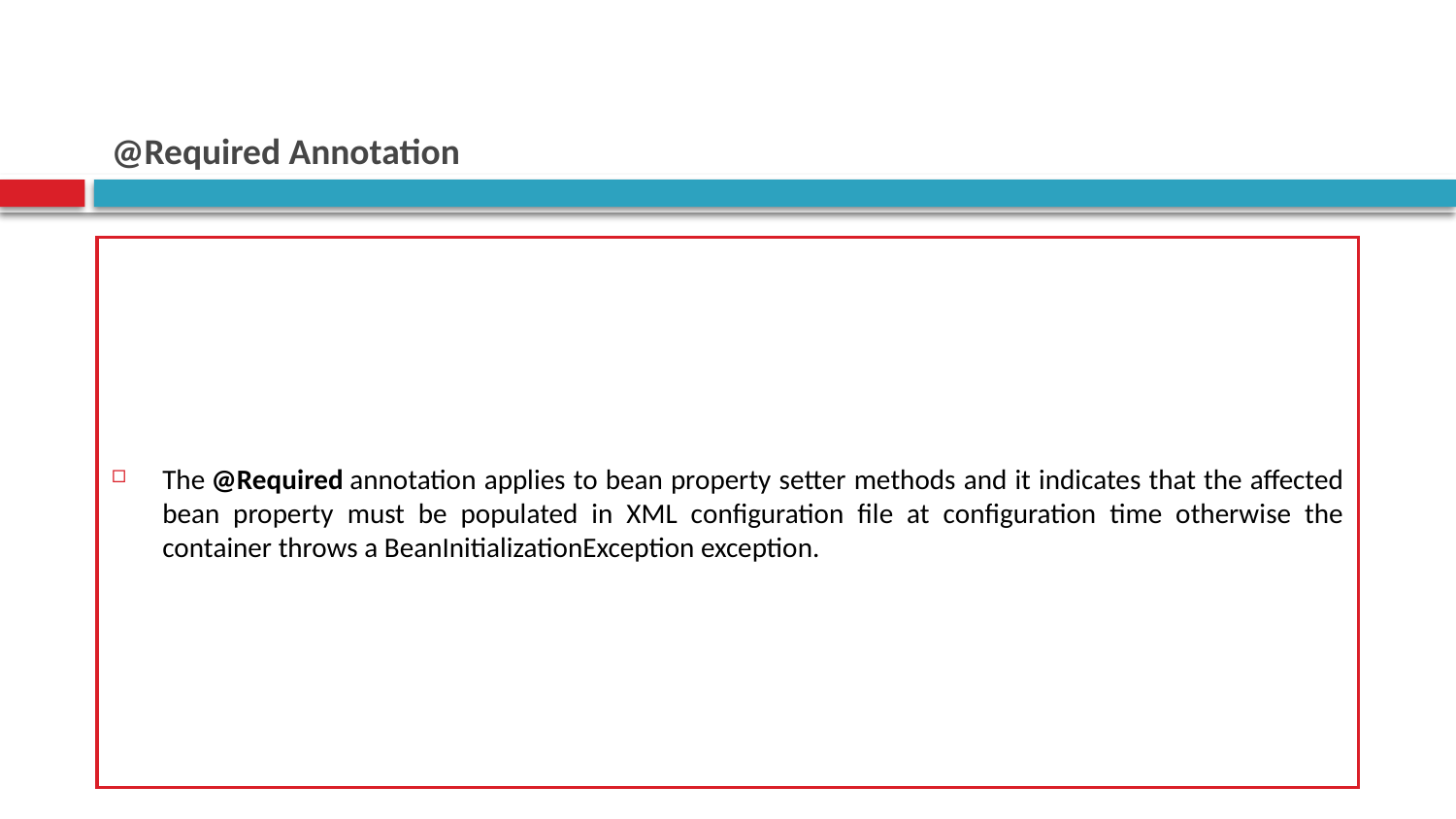

# @Required Annotation
The @Required annotation applies to bean property setter methods and it indicates that the affected bean property must be populated in XML configuration file at configuration time otherwise the container throws a BeanInitializationException exception.